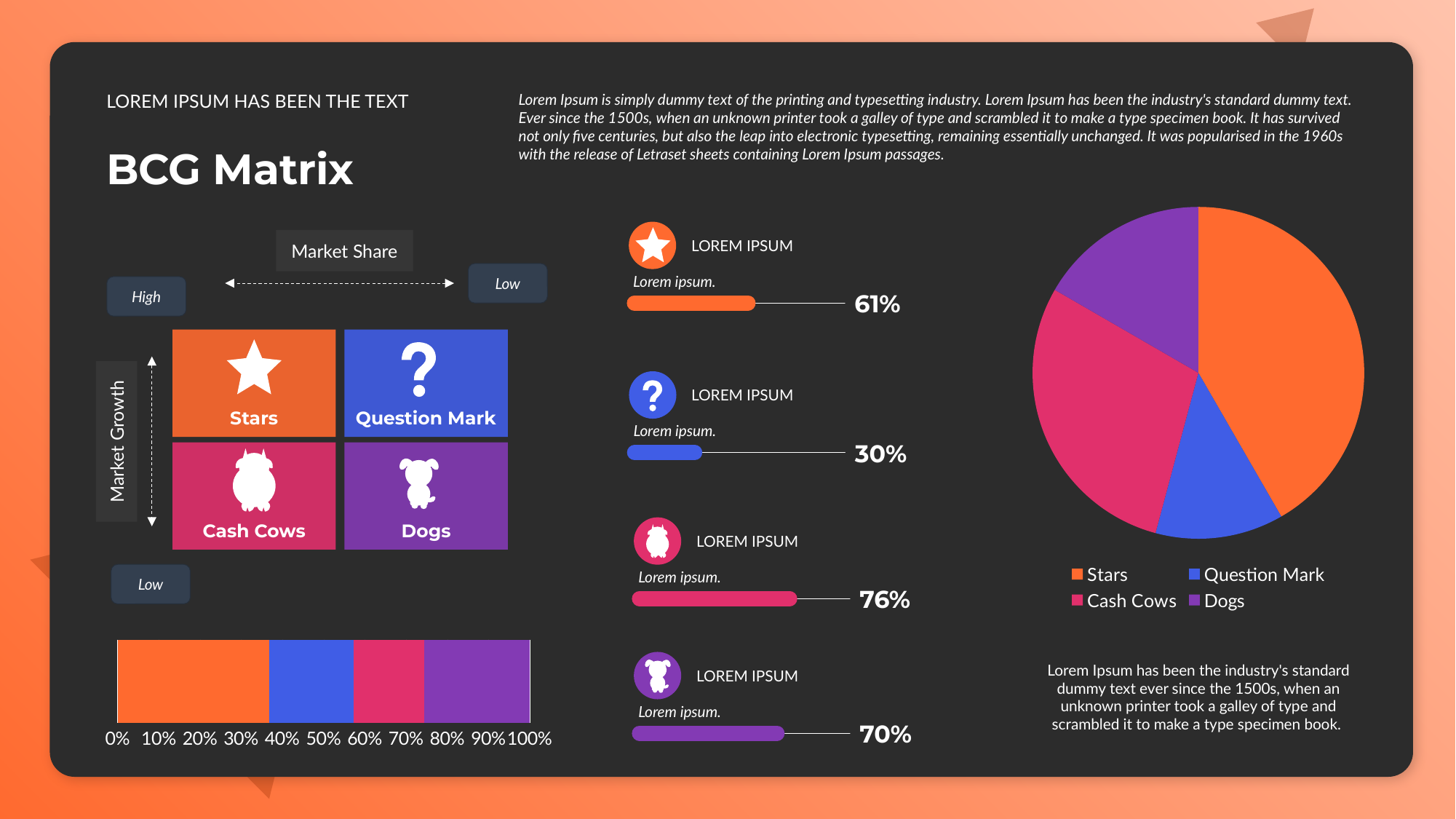

LOREM IPSUM HAS BEEN THE TEXT
Lorem Ipsum is simply dummy text of the printing and typesetting industry. Lorem Ipsum has been the industry's standard dummy text. Ever since the 1500s, when an unknown printer took a galley of type and scrambled it to make a type specimen book. It has survived not only five centuries, but also the leap into electronic typesetting, remaining essentially unchanged. It was popularised in the 1960s with the release of Letraset sheets containing Lorem Ipsum passages.
BCG Matrix

### Chart

| Category | data |
|---|---|
| Stars | 0.5 |
| Question Mark | 0.15 |
| Cash Cows | 0.35 |
| Dogs | 0.2 |

Market Share
LOREM IPSUM
Low
Lorem ipsum.
High
61%
Stars

Question Mark

LOREM IPSUM
Lorem ipsum.
Market Growth
30%
Cash Cows

Dogs

LOREM IPSUM
Lorem ipsum.
Low
76%

### Chart

| Category | Series 1 | Series 2 | Series 3 | Series 4 |
|---|---|---|---|---|
| Category 1 | 4.3 | 2.4 | 2.0 | 3.0 |
Lorem Ipsum has been the industry's standard dummy text ever since the 1500s, when an unknown printer took a galley of type and scrambled it to make a type specimen book.

LOREM IPSUM
Lorem ipsum.
70%